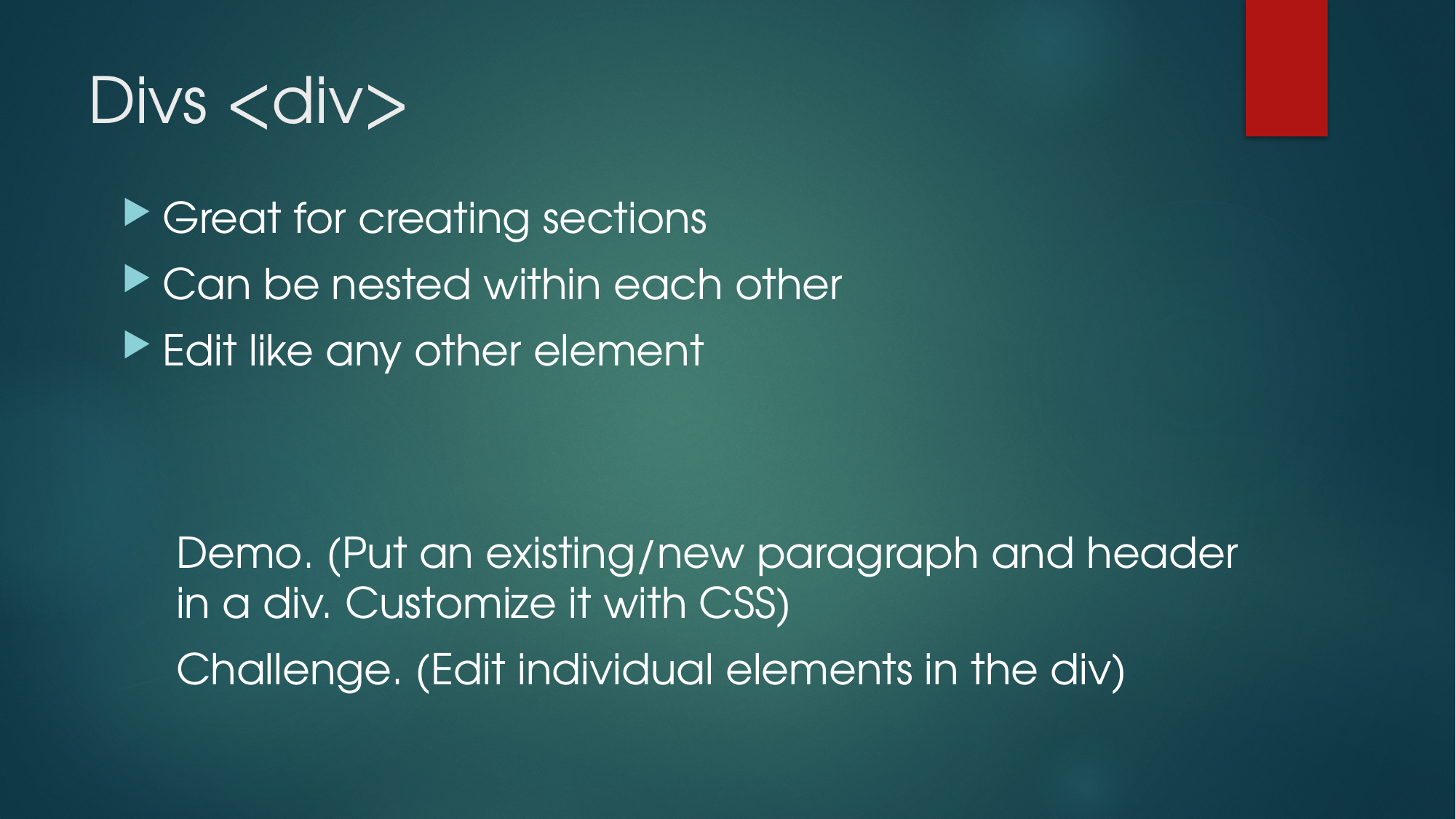

# Divs <div>
Great for creating sections
Can be nested within each other
Edit like any other element

Demo. (Put an existing/new paragraph and header in a div. Customize it with CSS)
Challenge. (Edit individual elements in the div)